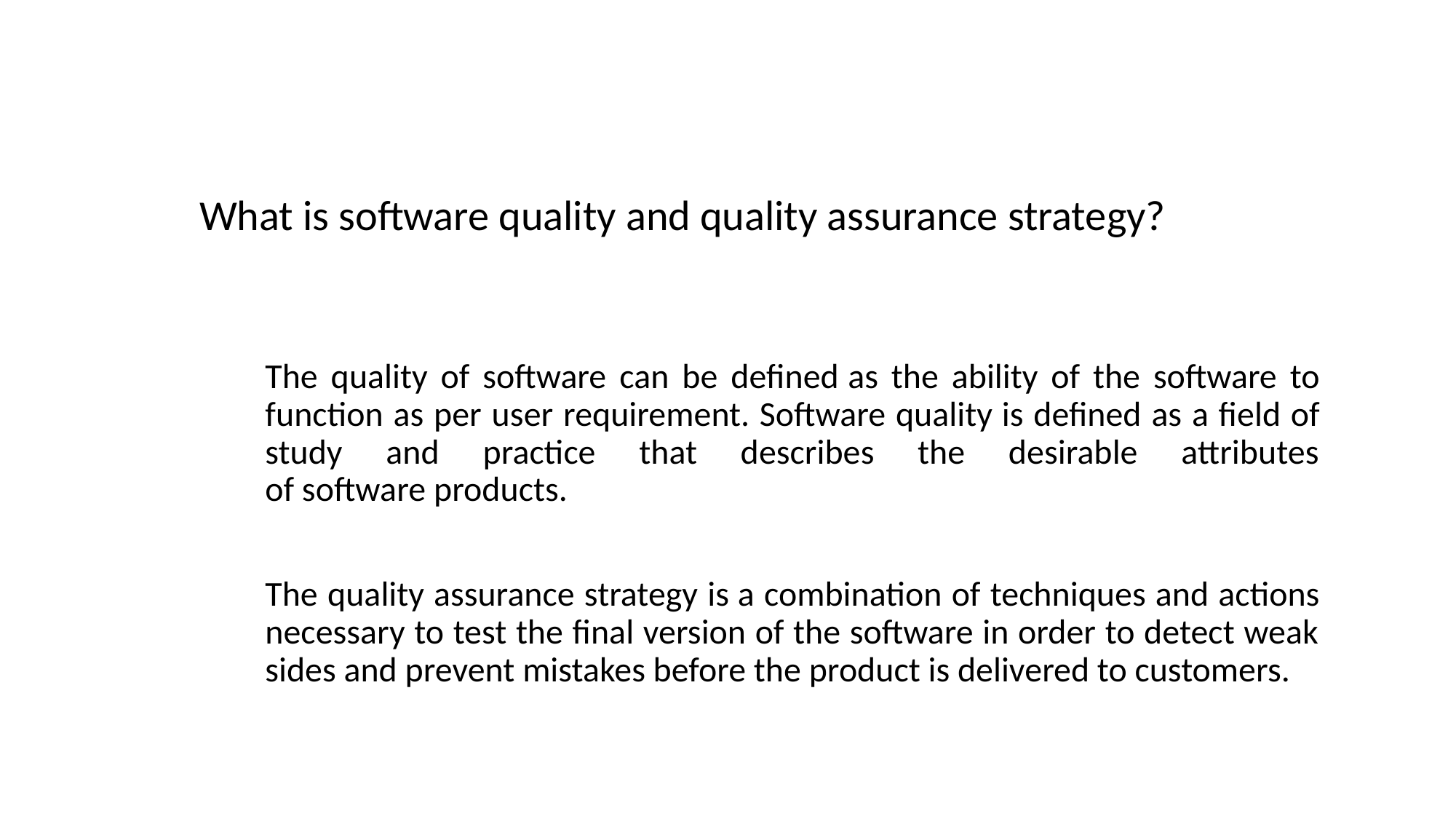

# What is software quality and quality assurance strategy?

The quality of software can be defined as the ability of the software to function as per user requirement. Software quality is defined as a field of study and practice that describes the desirable attributes of software products.

The quality assurance strategy is a combination of techniques and actions necessary to test the final version of the software in order to detect weak sides and prevent mistakes before the product is delivered to customers.